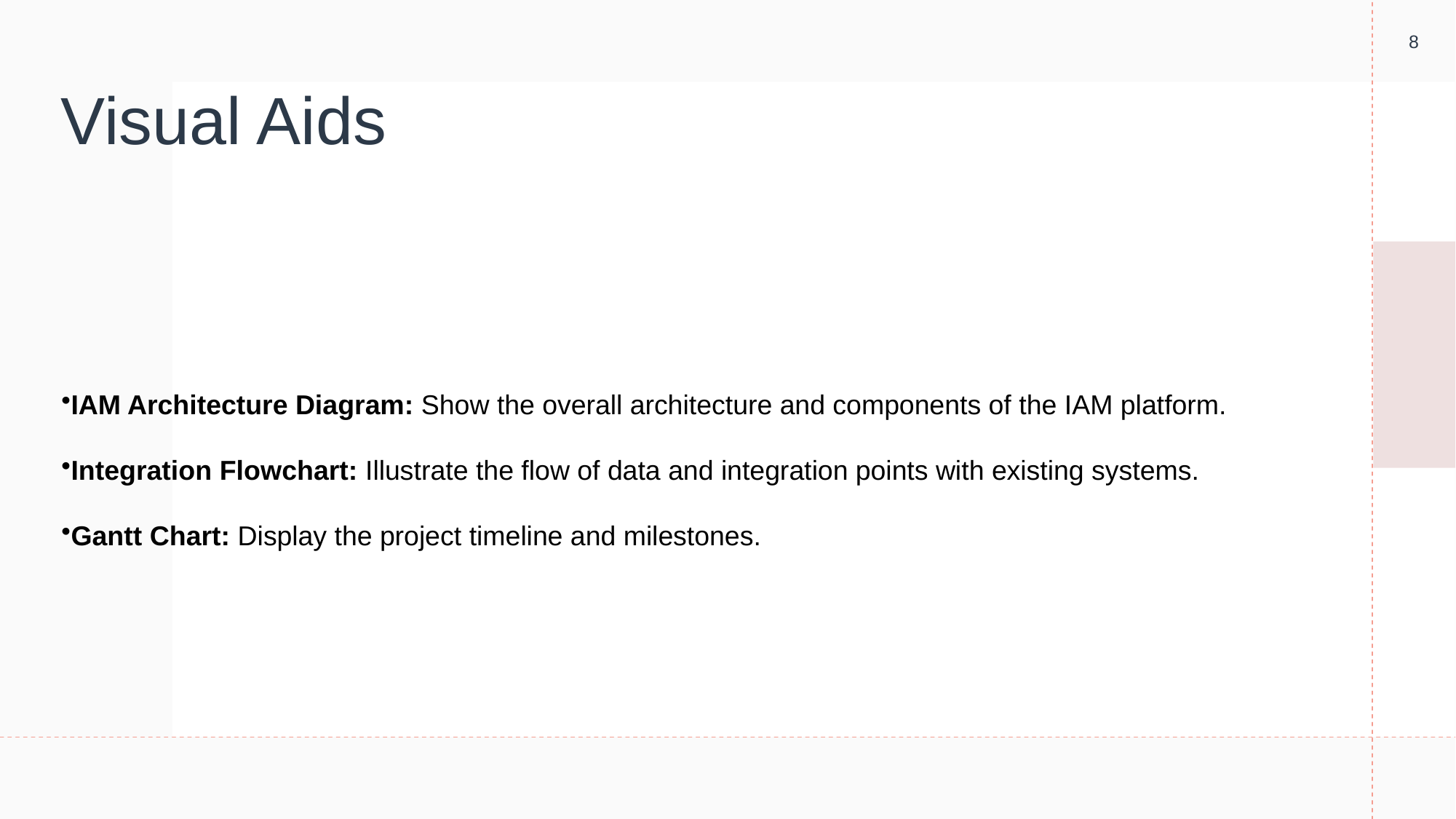

8
# Visual Aids
IAM Architecture Diagram: Show the overall architecture and components of the IAM platform.

Integration Flowchart: Illustrate the flow of data and integration points with existing systems.

Gantt Chart: Display the project timeline and milestones.